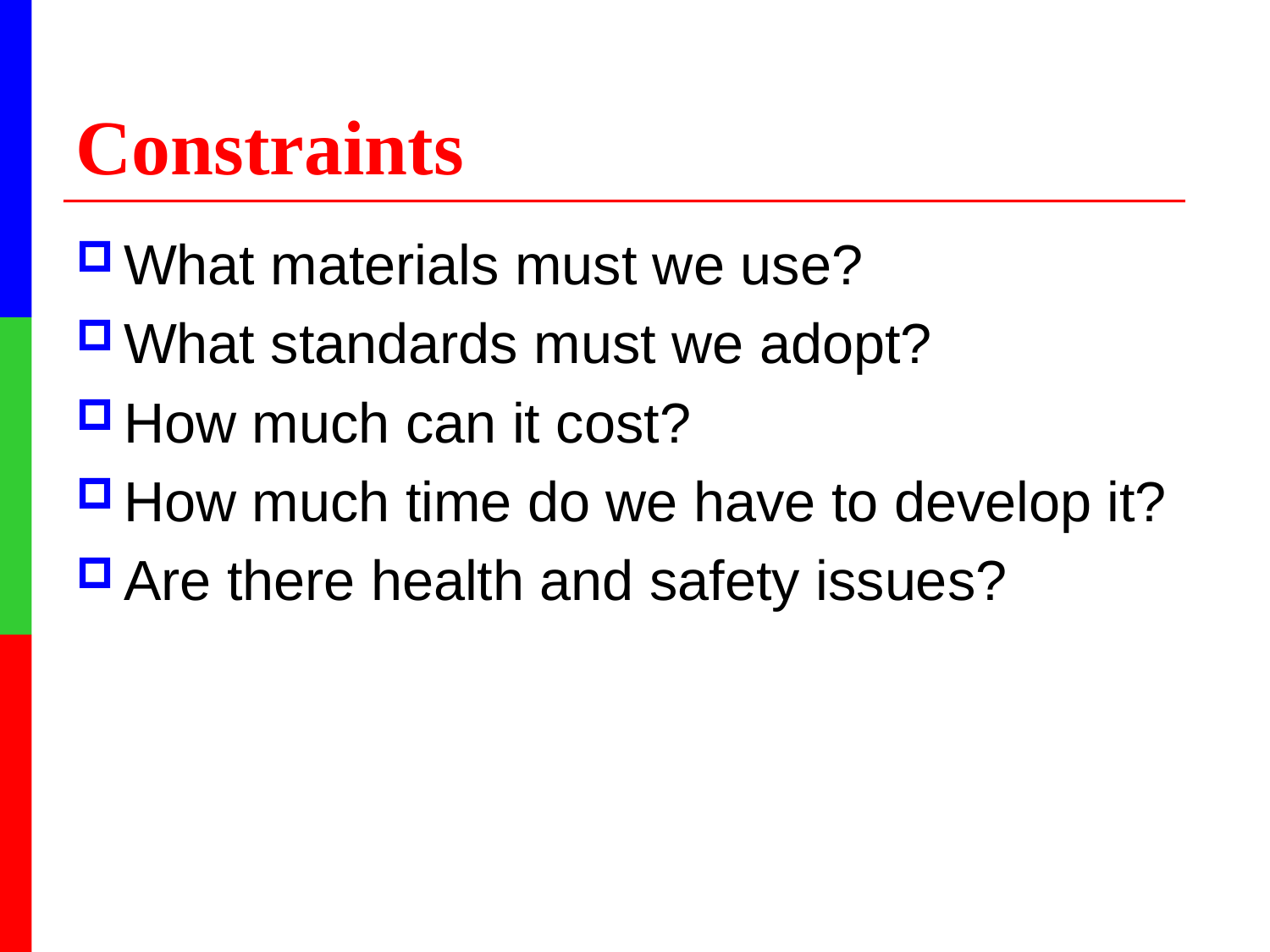

# Constraints
What materials must we use?
What standards must we adopt?
How much can it cost?
How much time do we have to develop it?
Are there health and safety issues?